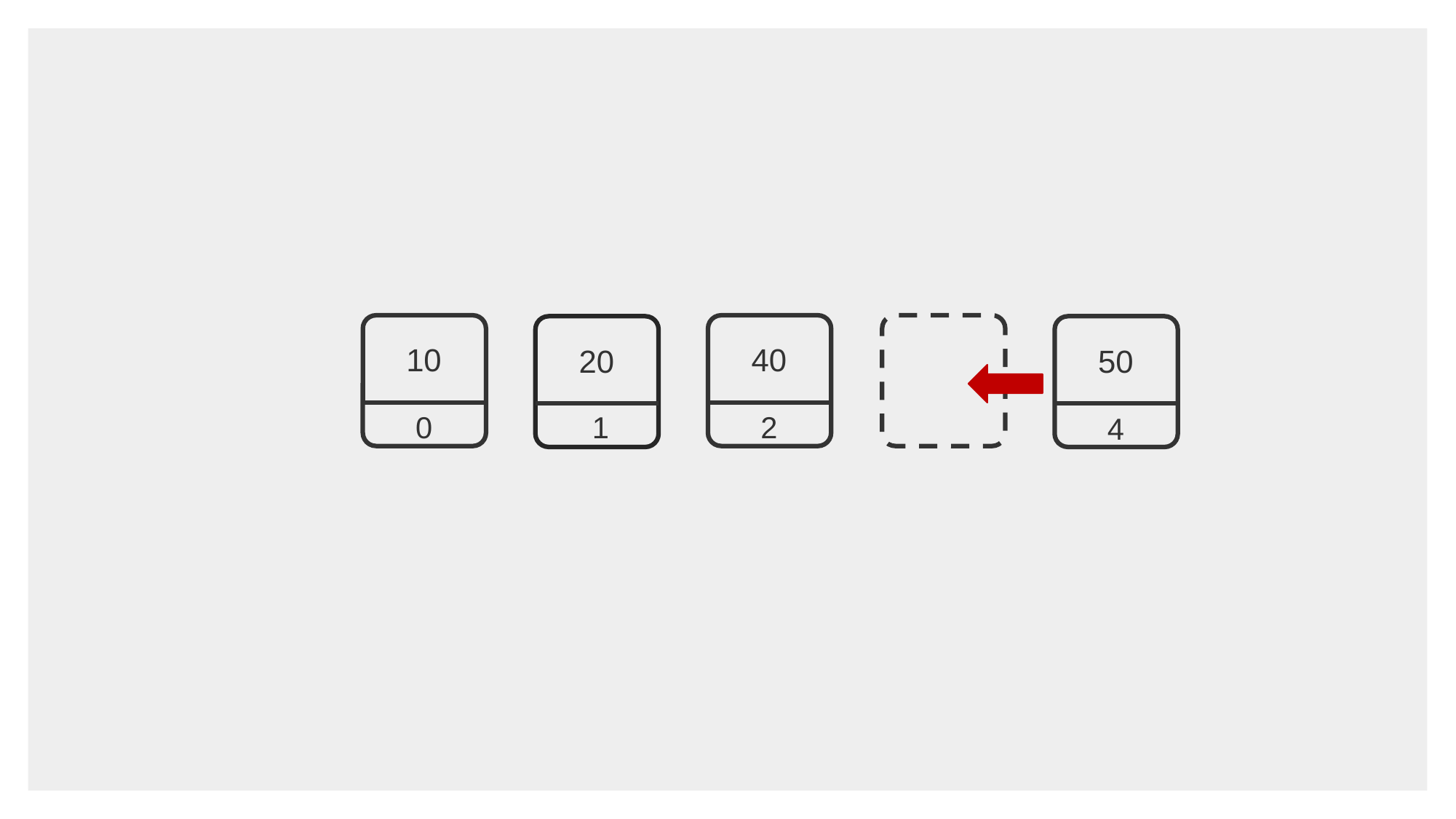

10
0
1

40
2

20

50
4